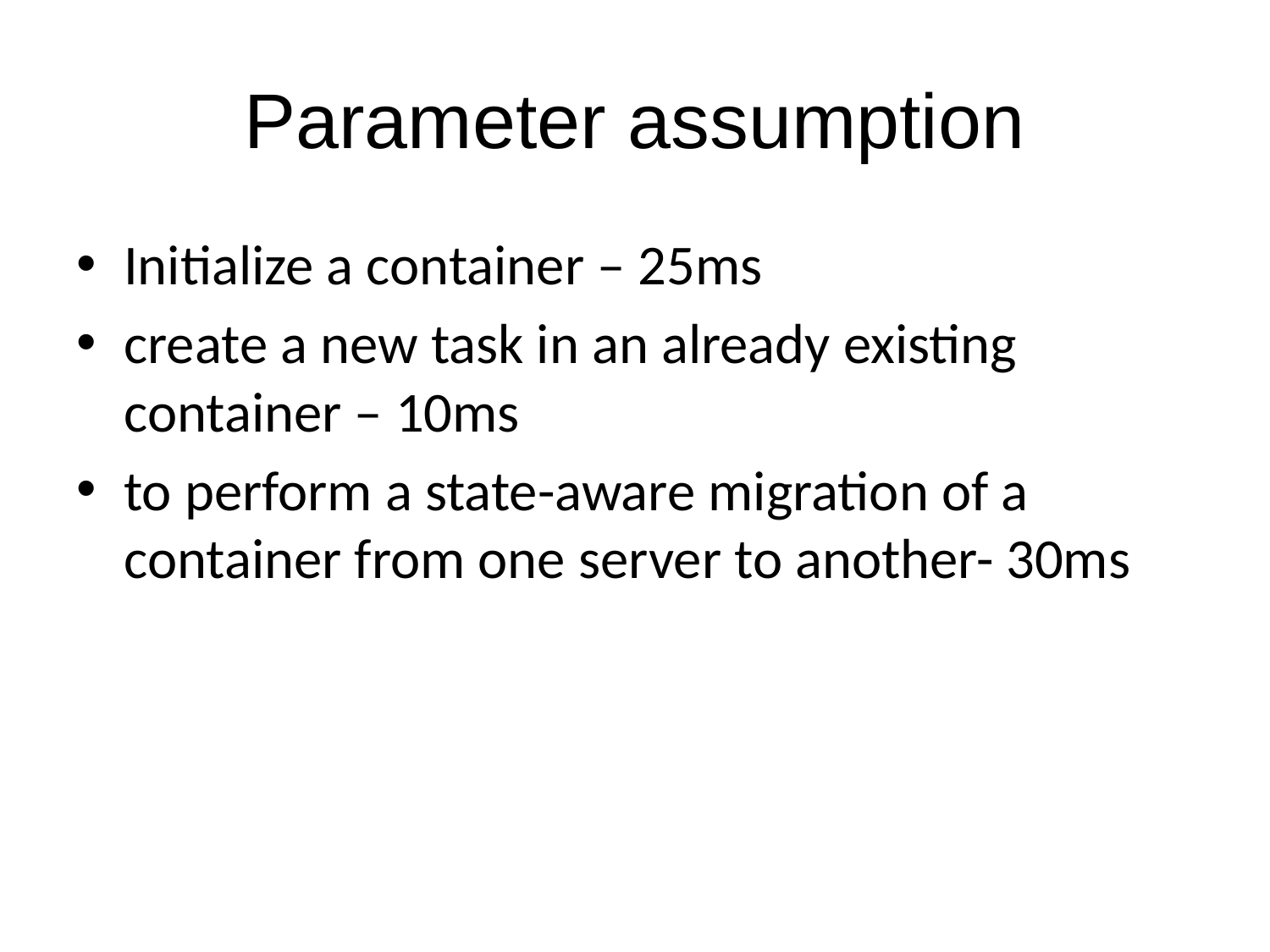

# Parameter assumption
Initialize a container – 25ms
create a new task in an already existing container – 10ms
to perform a state-aware migration of a container from one server to another- 30ms